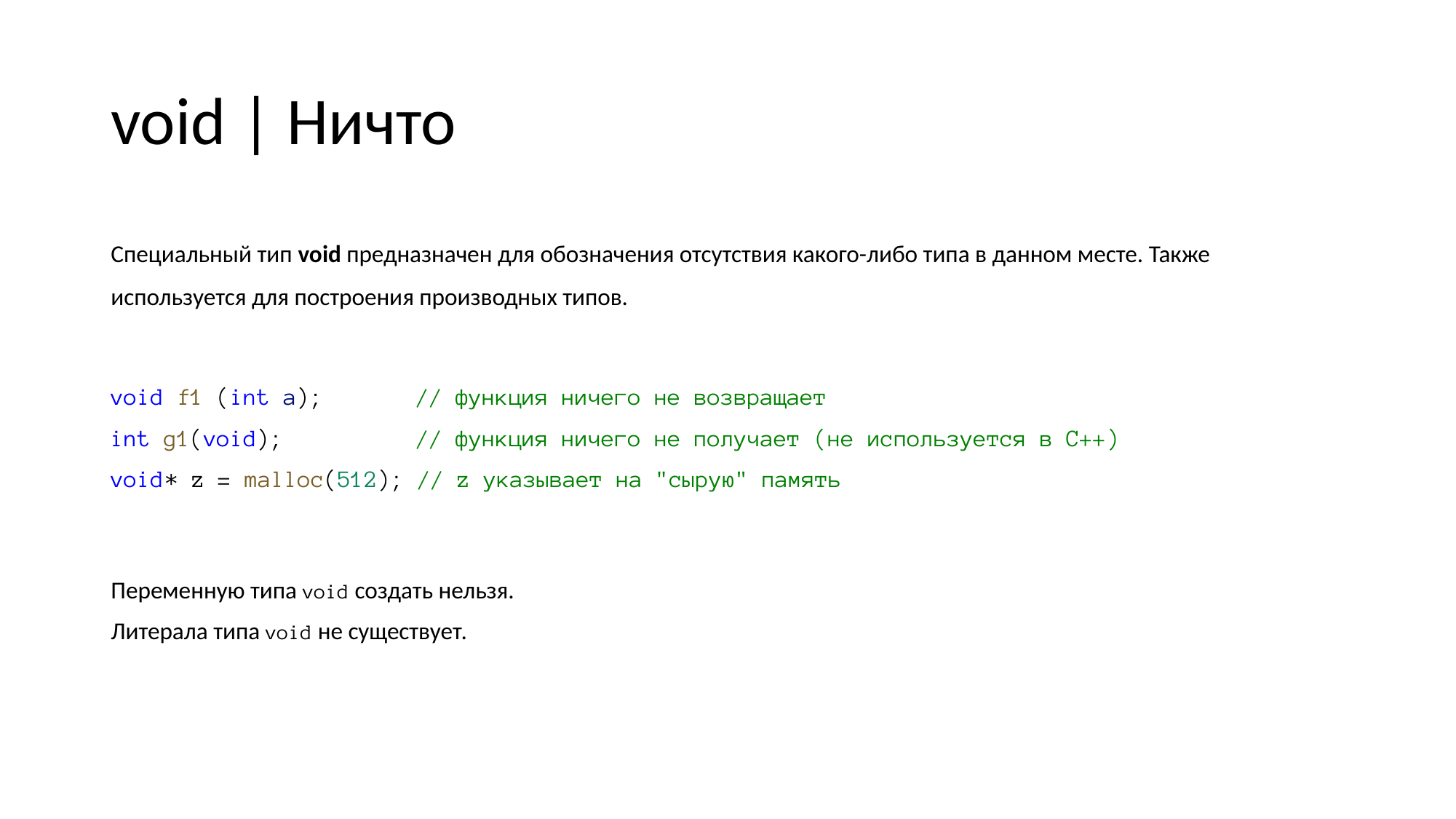

# void | Ничто
Специальный тип void предназначен для обозначения отсутствия какого-либо типа в данном месте. Также используется для построения производных типов.

void f1 (int a);       // функция ничего не возвращает
int g1(void);          // функция ничего не получает (не используется в С++)
void∗ z = malloc(512); // z указывает на "сырую" память

Переменную типа void создать нельзя.
Литерала типа void не существует.